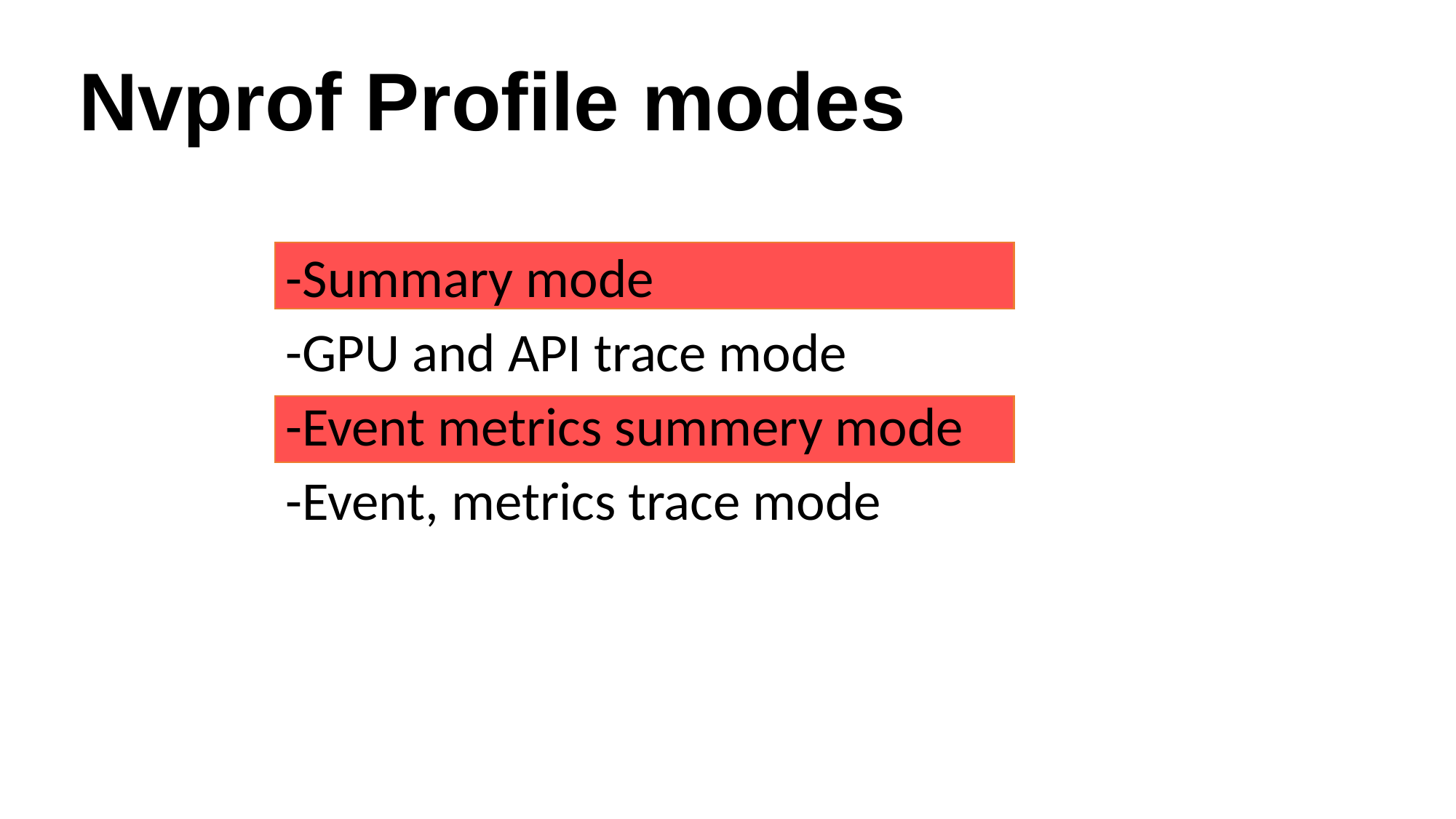

# Nvprof Profile modes

-Summary mode
-GPU and API trace mode
-Event metrics summery mode
-Event, metrics trace mode